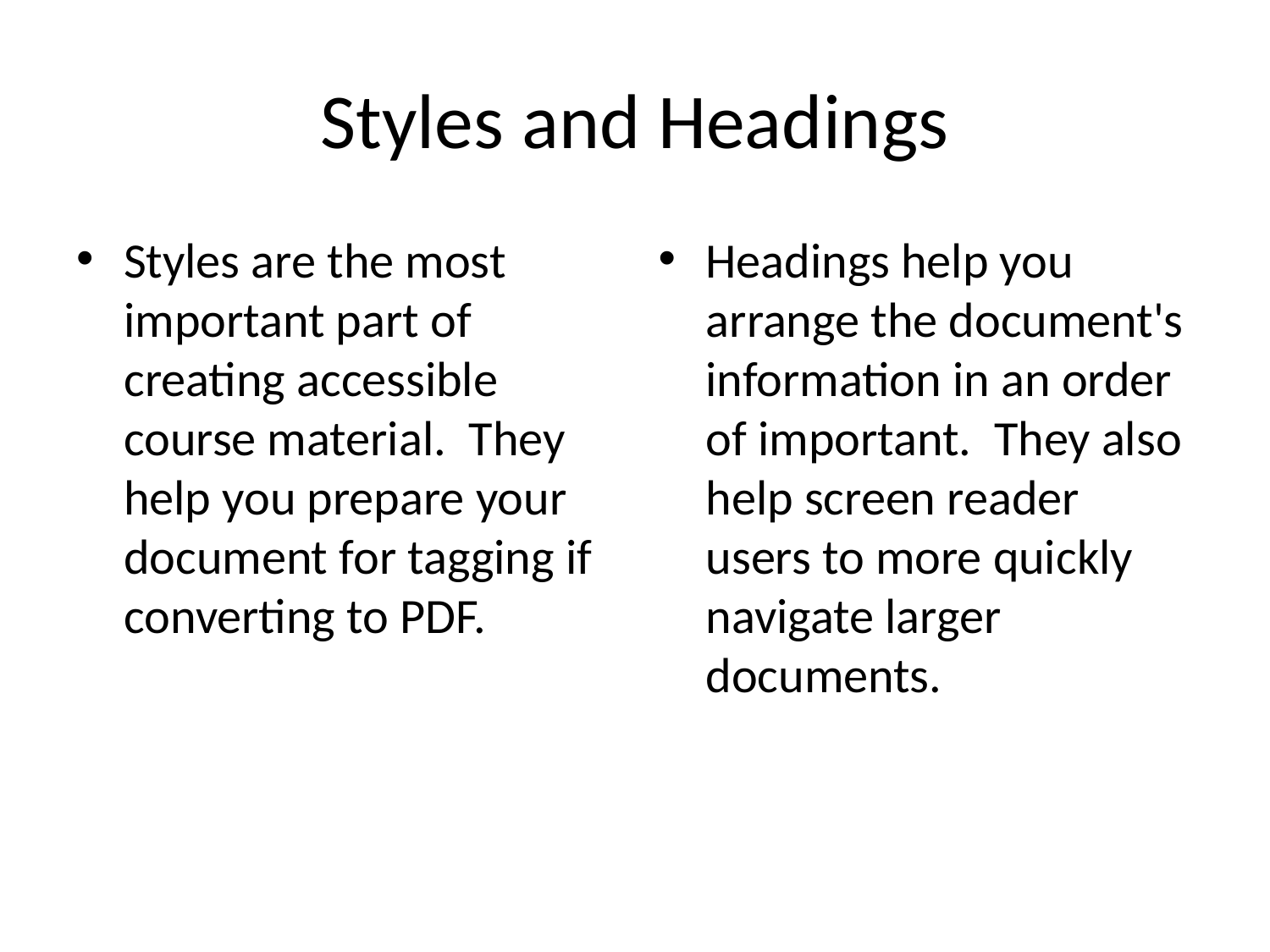

# Styles and Headings
Styles are the most important part of creating accessible course material.  They help you prepare your document for tagging if converting to PDF.
Headings help you arrange the document's information in an order of important.  They also help screen reader users to more quickly navigate larger documents.